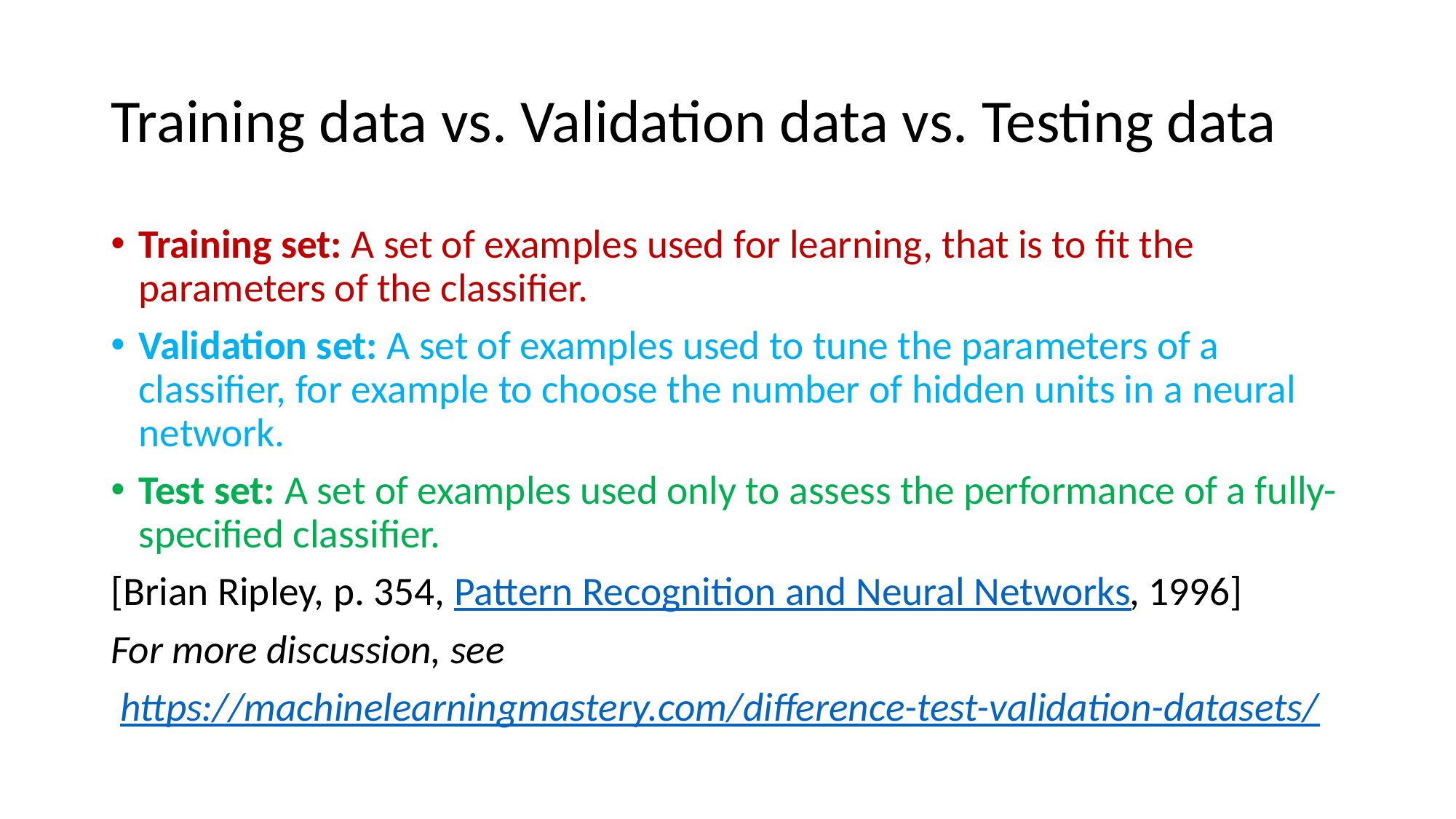

# Training data vs. Validation data vs. Testing data
Training set: A set of examples used for learning, that is to fit the parameters of the classifier.
Validation set: A set of examples used to tune the parameters of a classifier, for example to choose the number of hidden units in a neural network.
Test set: A set of examples used only to assess the performance of a fully-specified classifier.
[Brian Ripley, p. 354, Pattern Recognition and Neural Networks, 1996]
For more discussion, see
 https://machinelearningmastery.com/difference-test-validation-datasets/